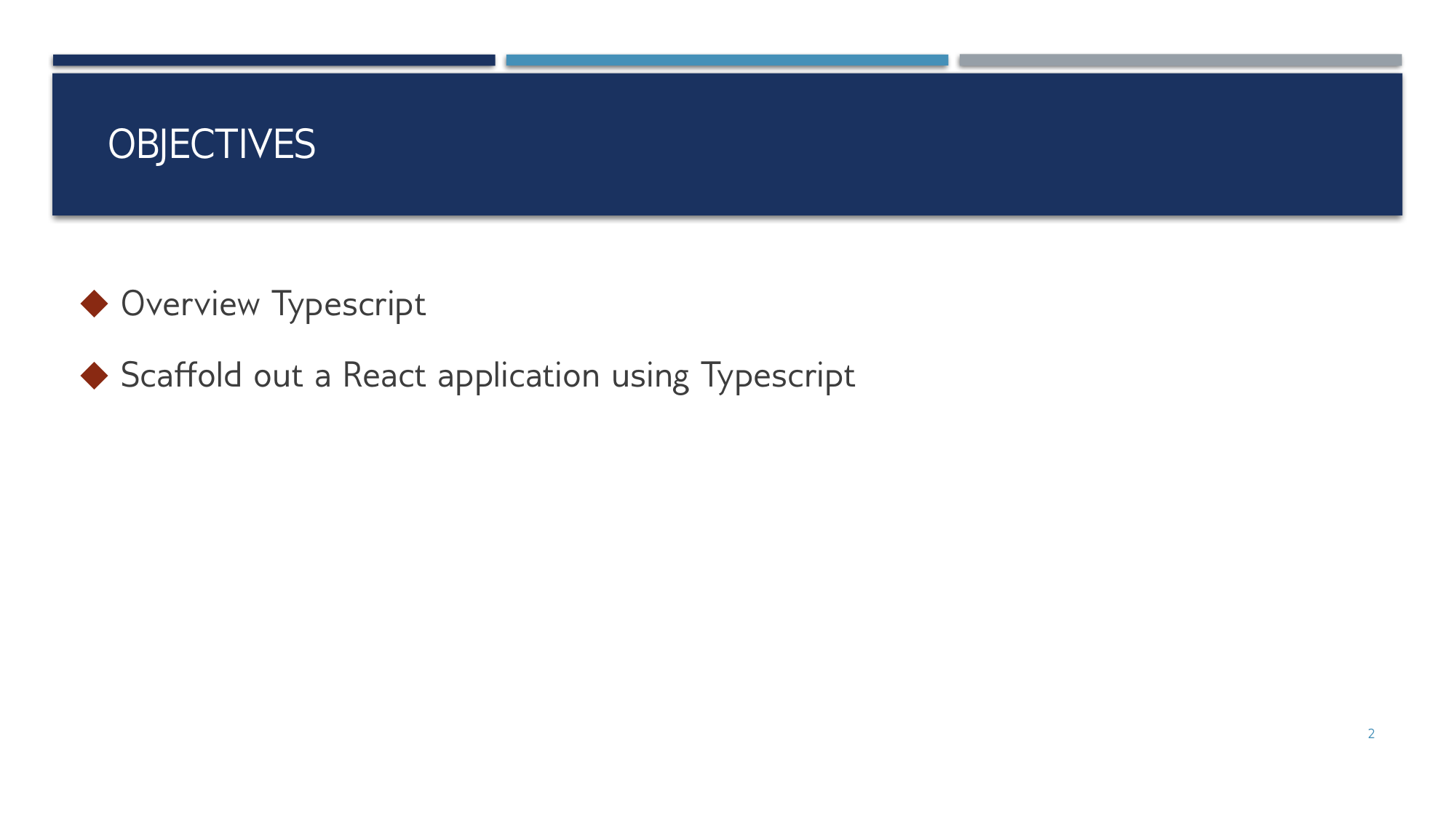

# Objectives
Overview Typescript
Scaffold out a React application using Typescript
2